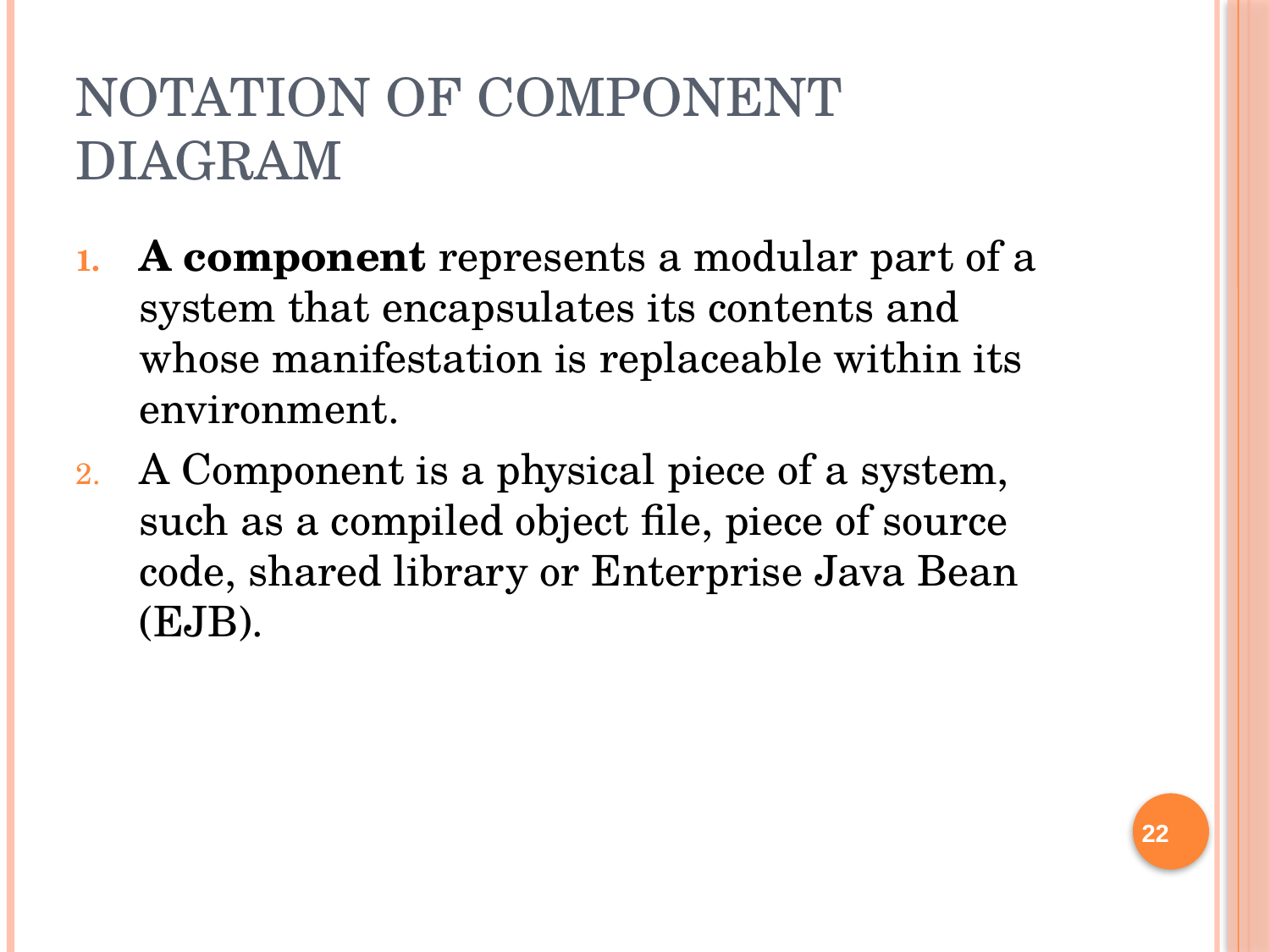

# Notation of Component Diagram
A component represents a modular part of a system that encapsulates its contents and whose manifestation is replaceable within its environment.
A Component is a physical piece of a system, such as a compiled object file, piece of source code, shared library or Enterprise Java Bean (EJB).
22